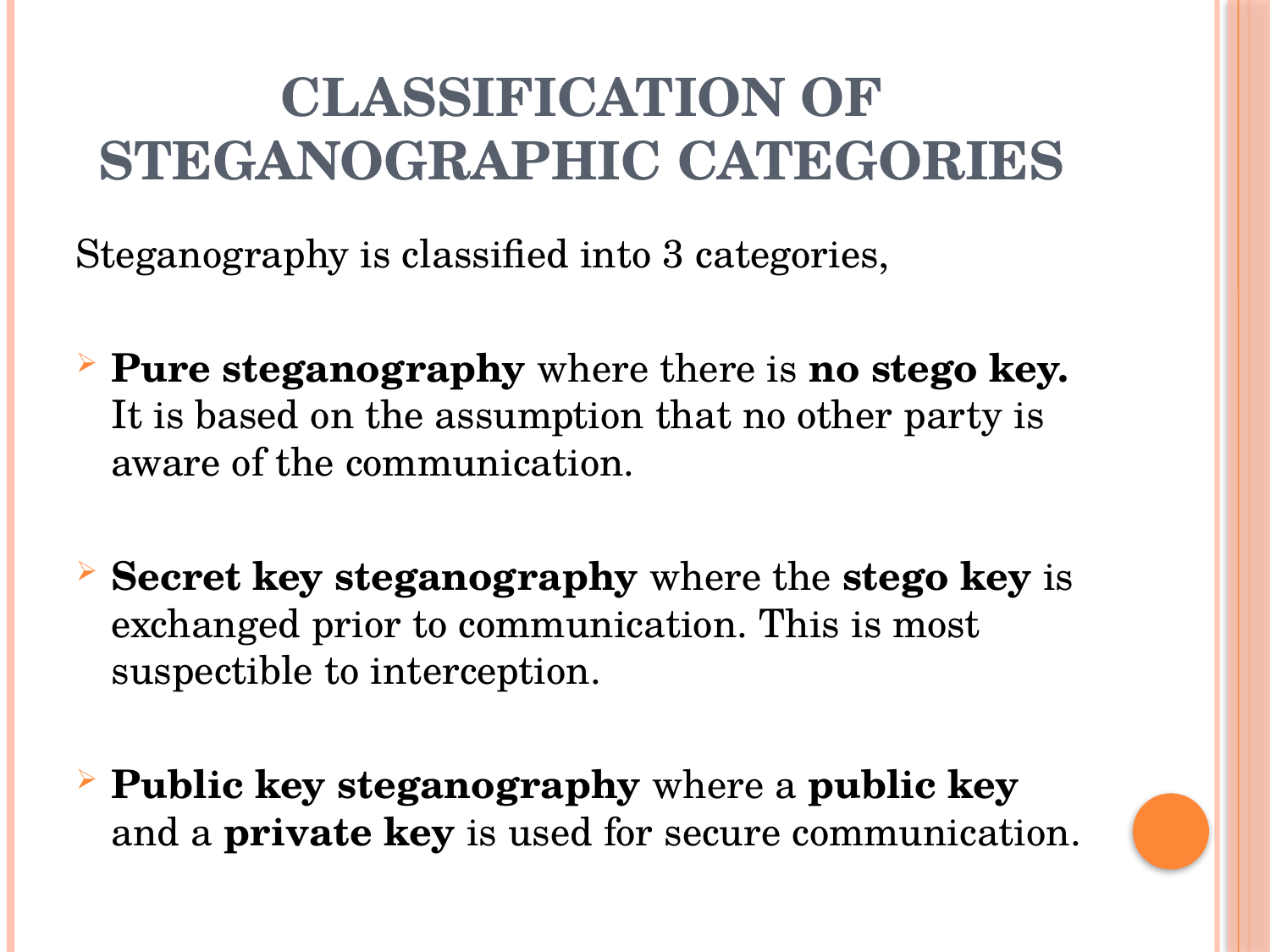

# Classification of Steganographic Categories
Steganography is classified into 3 categories,

Pure steganography where there is no stego key. It is based on the assumption that no other party is aware of the communication.

Secret key steganography where the stego key is exchanged prior to communication. This is most suspectible to interception.

Public key steganography where a public key and a private key is used for secure communication.